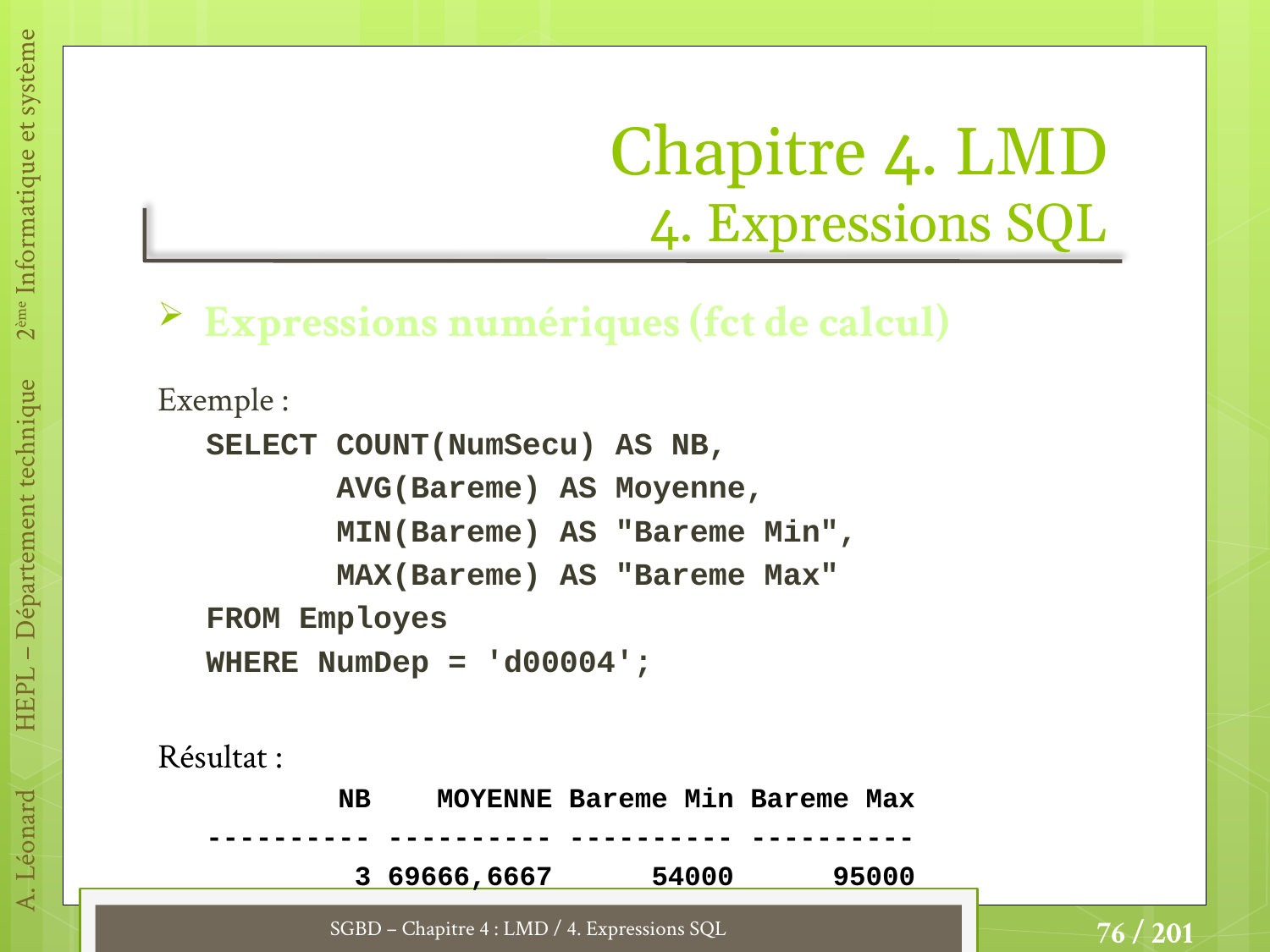

# Chapitre 4. LMD 4. Expressions SQL
Expressions numériques (fct de calcul)

Exemple :
SELECT COUNT(NumSecu) AS NB,
       AVG(Bareme) AS Moyenne,
       MIN(Bareme) AS "Bareme Min",
       MAX(Bareme) AS "Bareme Max"
FROM Employes
WHERE NumDep = 'd00004';

Résultat :
        NB    MOYENNE Bareme Min Bareme Max
---------- ---------- ---------- ----------
         3 69666,6667      54000      95000

SGBD – Chapitre 4 : LMD / 4. Expressions SQL